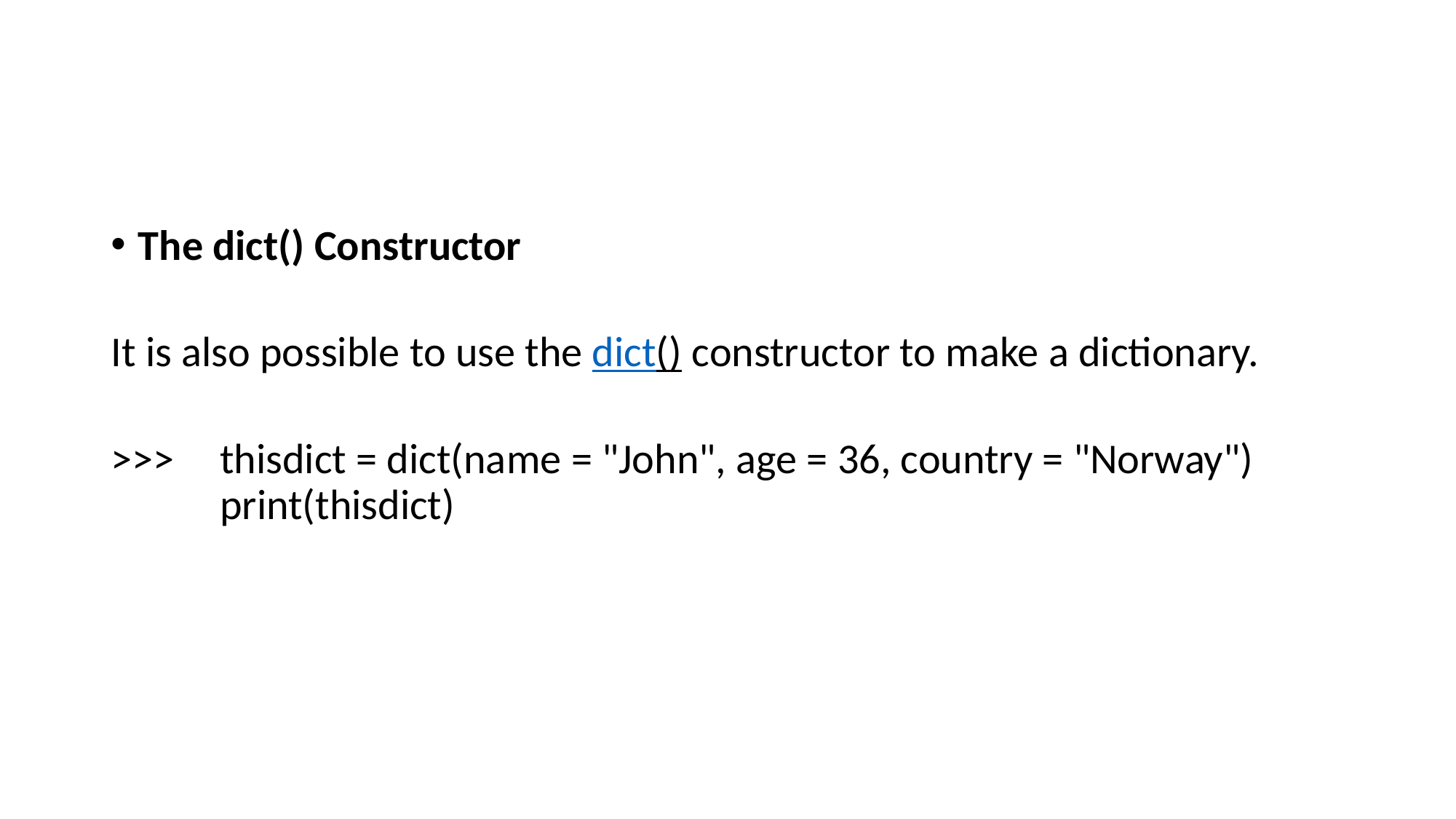

#
The dict() Constructor
It is also possible to use the dict() constructor to make a dictionary.
>>> 	thisdict = dict(name = "John", age = 36, country = "Norway")
	print(thisdict)